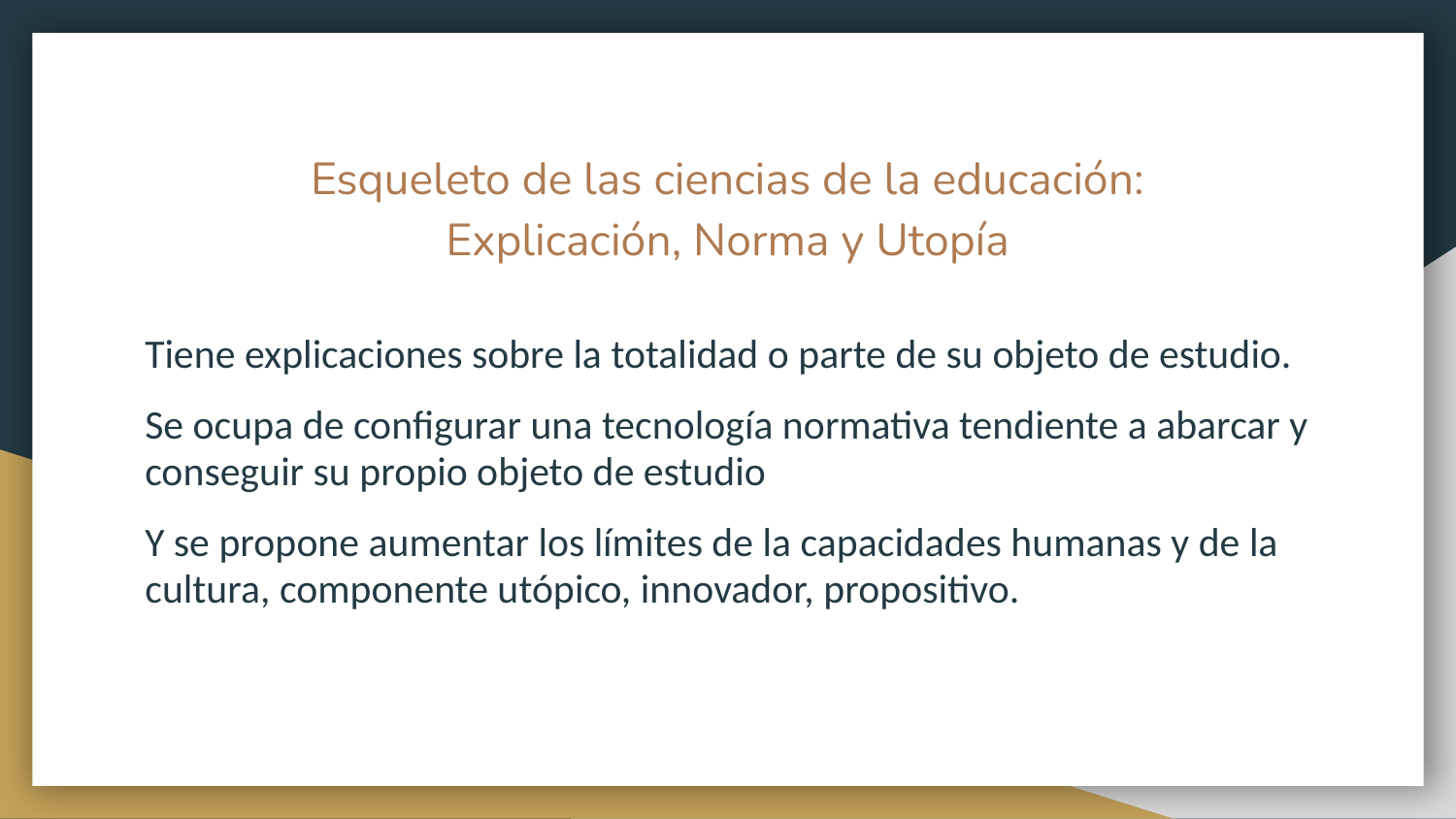

# Esqueleto de las ciencias de la educación:
Explicación, Norma y Utopía
Tiene explicaciones sobre la totalidad o parte de su objeto de estudio.
Se ocupa de configurar una tecnología normativa tendiente a abarcar y conseguir su propio objeto de estudio
Y se propone aumentar los límites de la capacidades humanas y de la cultura, componente utópico, innovador, propositivo.